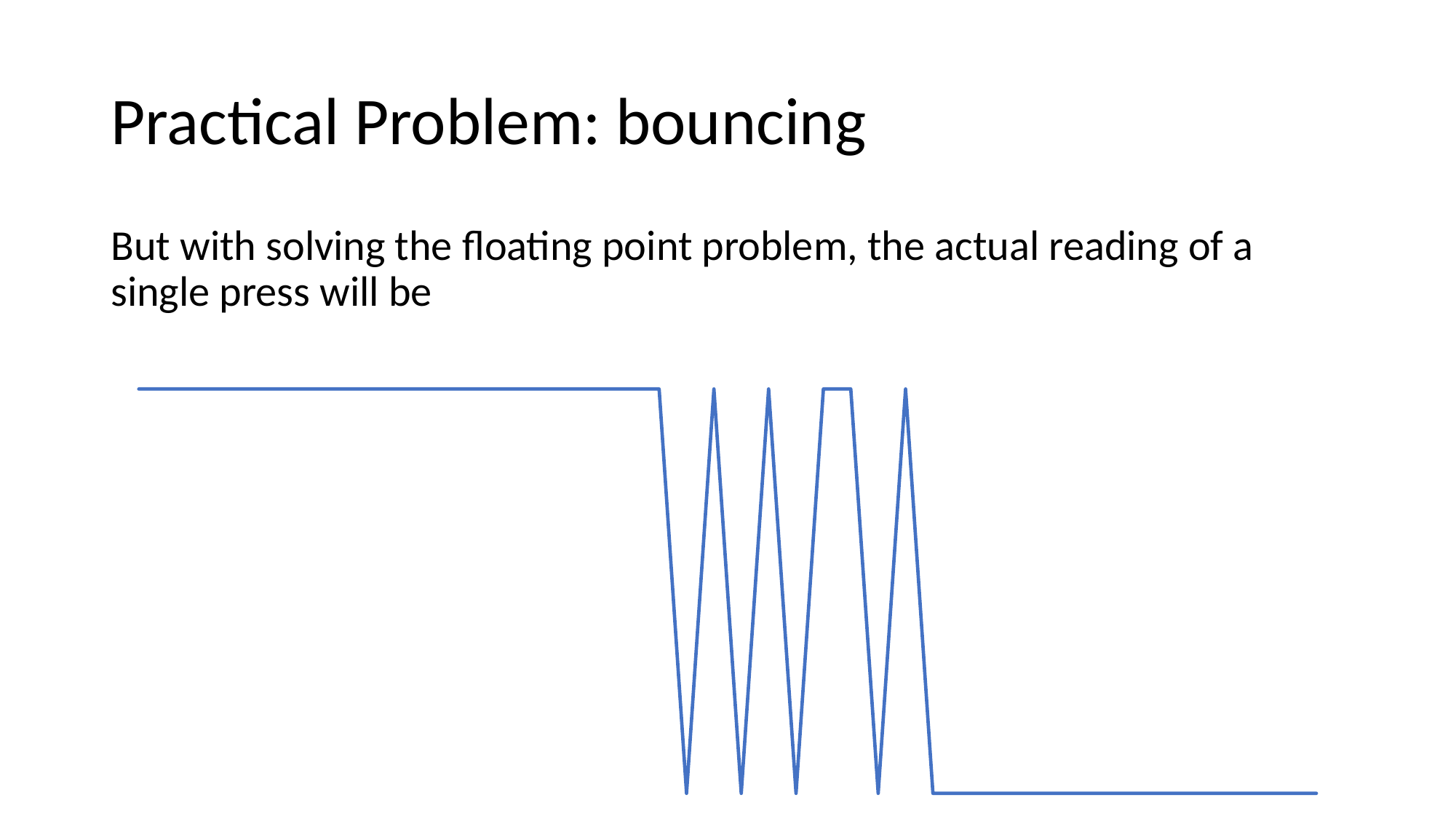

# Practical Problem: bouncing
But with solving the floating point problem, the actual reading of a single press will be

### Chart

| Category | Series 1 |
|---|---|
| Category 1 | 5.0 |
| Category 2 | 5.0 |
| Category 3 | 5.0 |
| Category 4 | 5.0 |